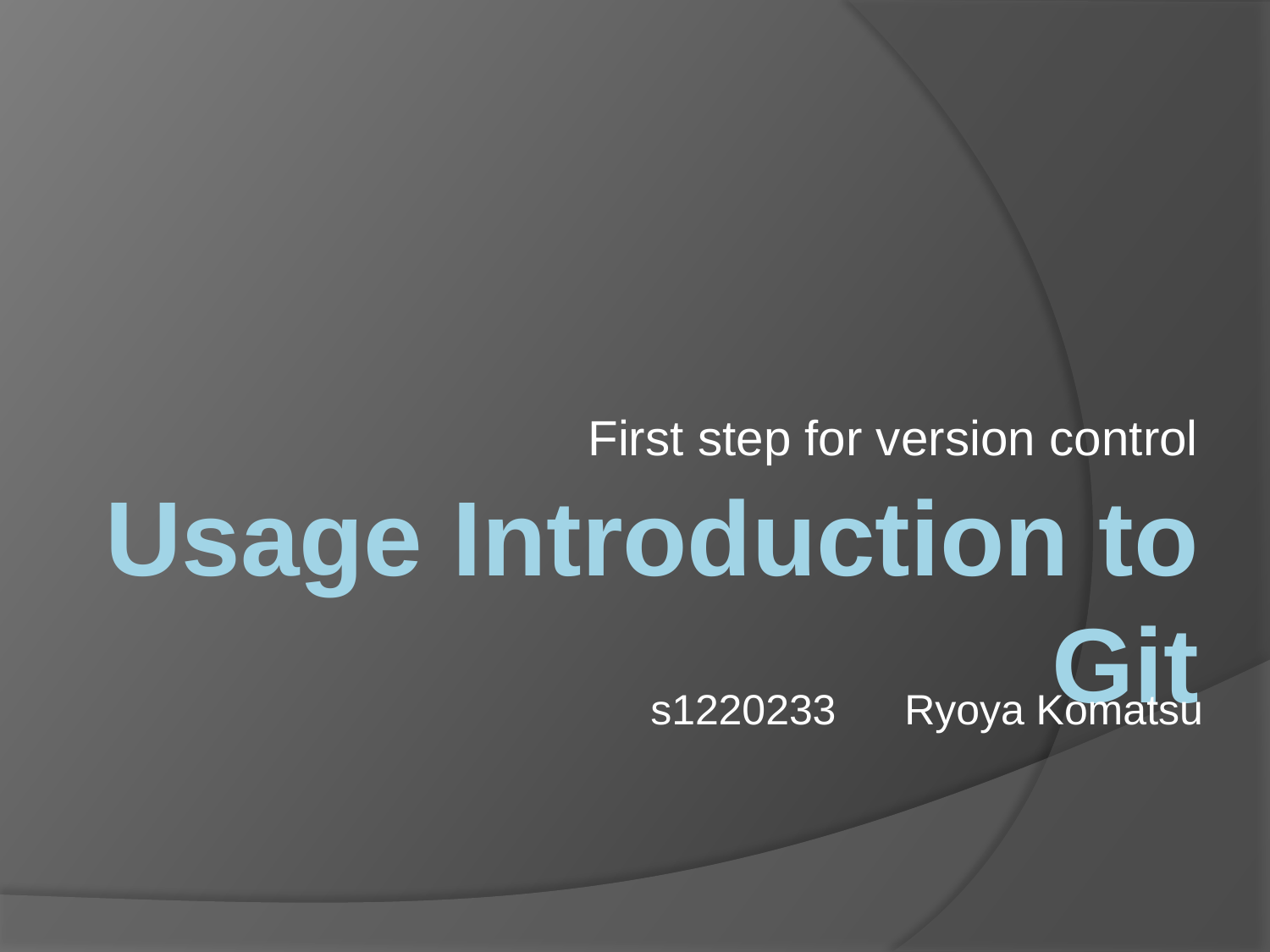

First step for version control
# Usage Introduction to Git
s1220233	Ryoya Komatsu